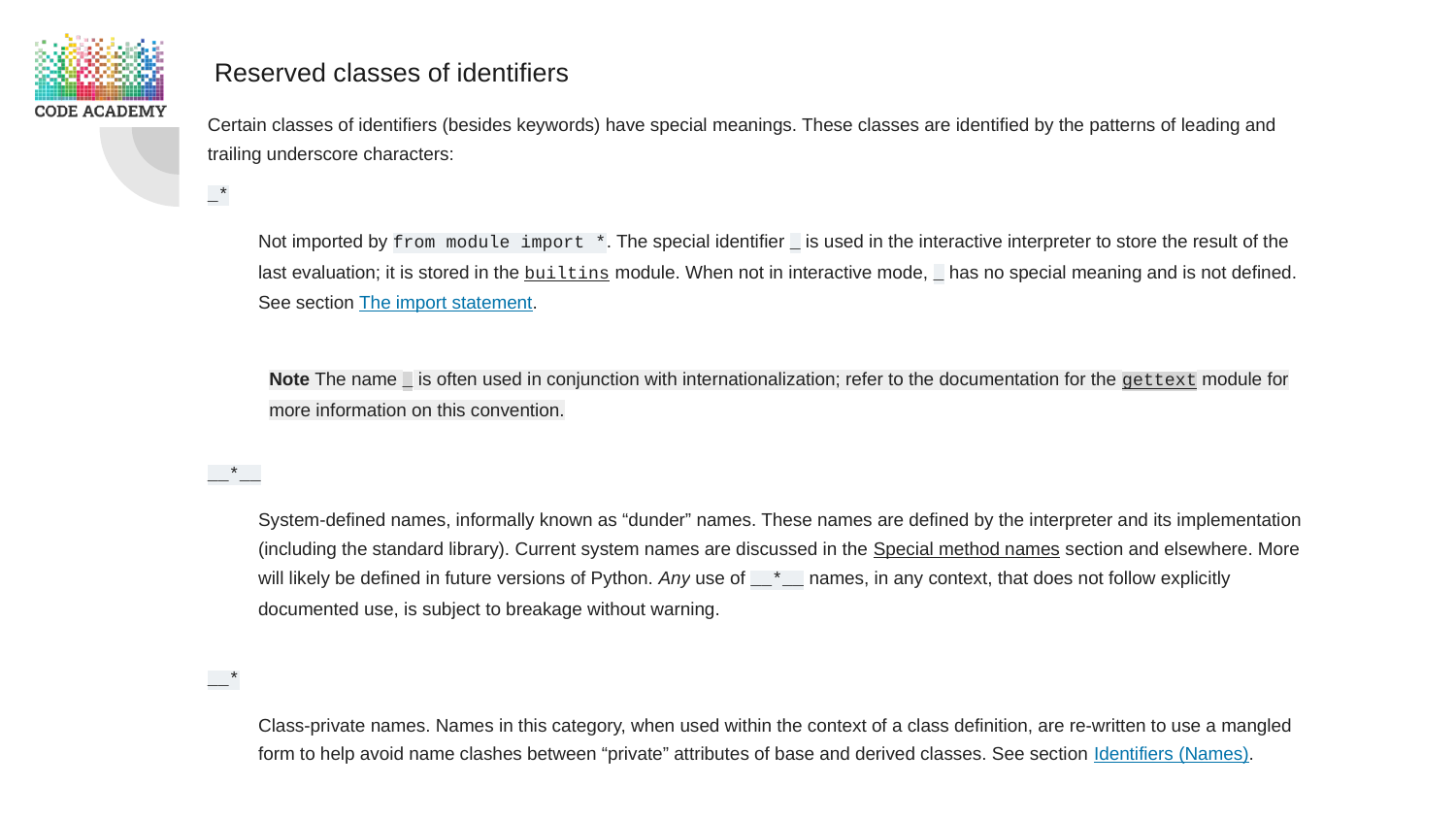

Reserved classes of identifiers
Certain classes of identifiers (besides keywords) have special meanings. These classes are identified by the patterns of leading and trailing underscore characters:
_*
Not imported by from module import *. The special identifier _ is used in the interactive interpreter to store the result of the last evaluation; it is stored in the builtins module. When not in interactive mode, _ has no special meaning and is not defined. See section The import statement.
Note The name _ is often used in conjunction with internationalization; refer to the documentation for the gettext module for more information on this convention.
__*__
System-defined names, informally known as “dunder” names. These names are defined by the interpreter and its implementation (including the standard library). Current system names are discussed in the Special method names section and elsewhere. More will likely be defined in future versions of Python. Any use of __*__ names, in any context, that does not follow explicitly documented use, is subject to breakage without warning.
__*
Class-private names. Names in this category, when used within the context of a class definition, are re-written to use a mangled form to help avoid name clashes between “private” attributes of base and derived classes. See section Identifiers (Names).